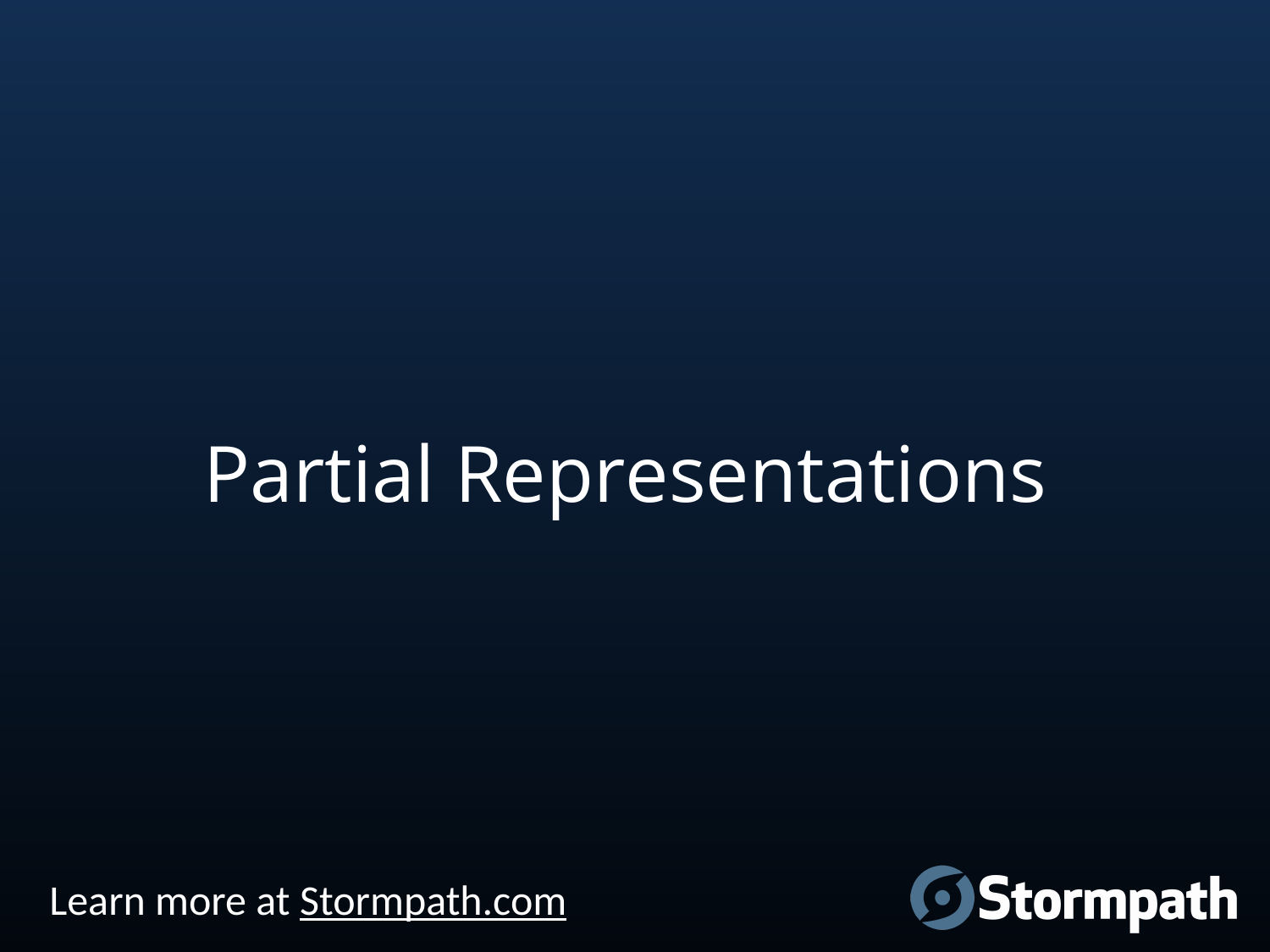

# Partial Representations
Learn more at Stormpath.com